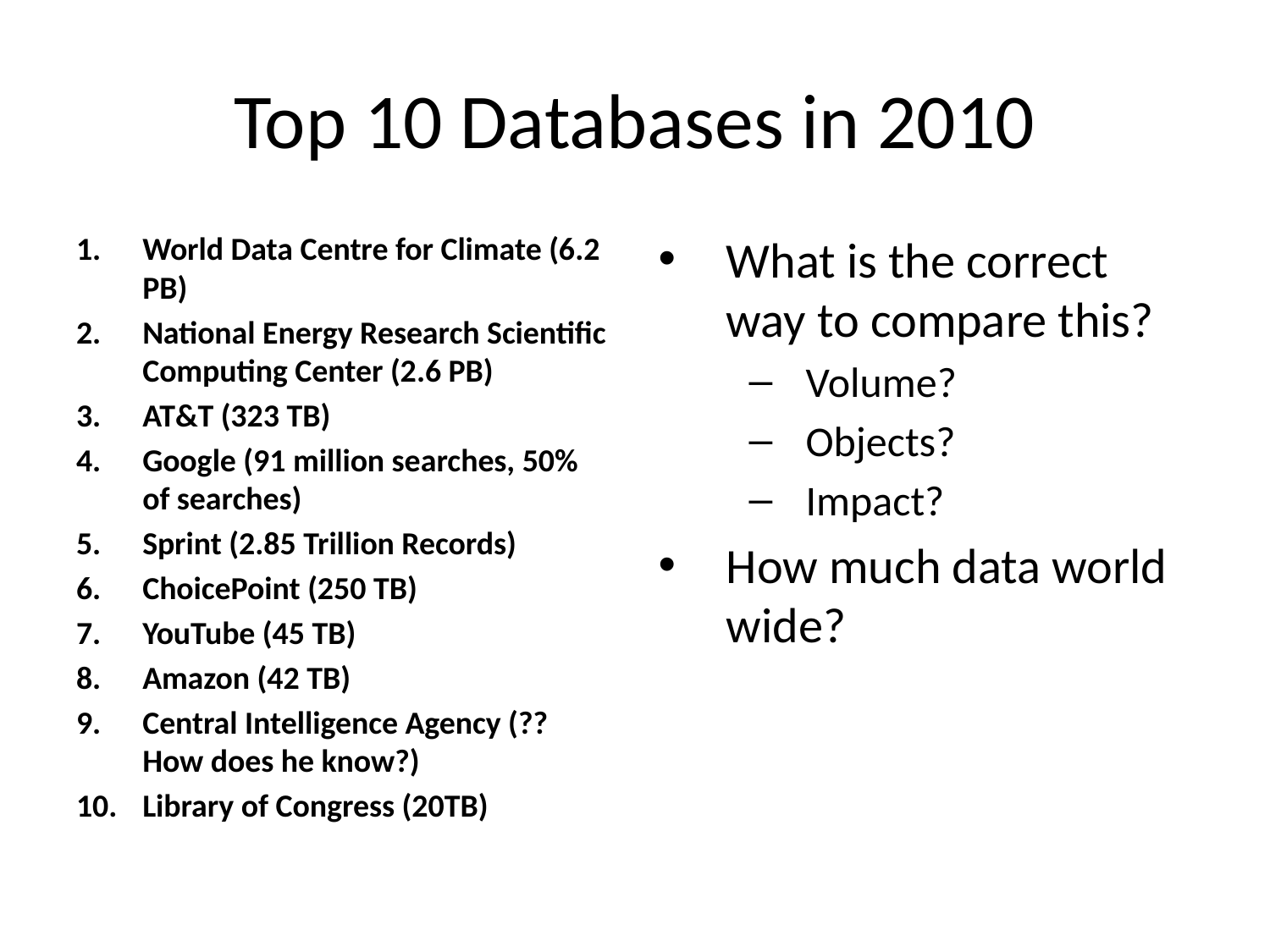

# Top 10 Databases in 2010
World Data Centre for Climate (6.2 PB)
National Energy Research Scientific Computing Center (2.6 PB)
AT&T (323 TB)
Google (91 million searches, 50% of searches)
Sprint (2.85 Trillion Records)
ChoicePoint (250 TB)
YouTube (45 TB)
Amazon (42 TB)
Central Intelligence Agency (?? How does he know?)
Library of Congress (20TB)

What is the correct way to compare this?
Volume?
Objects?
Impact?
How much data world wide?